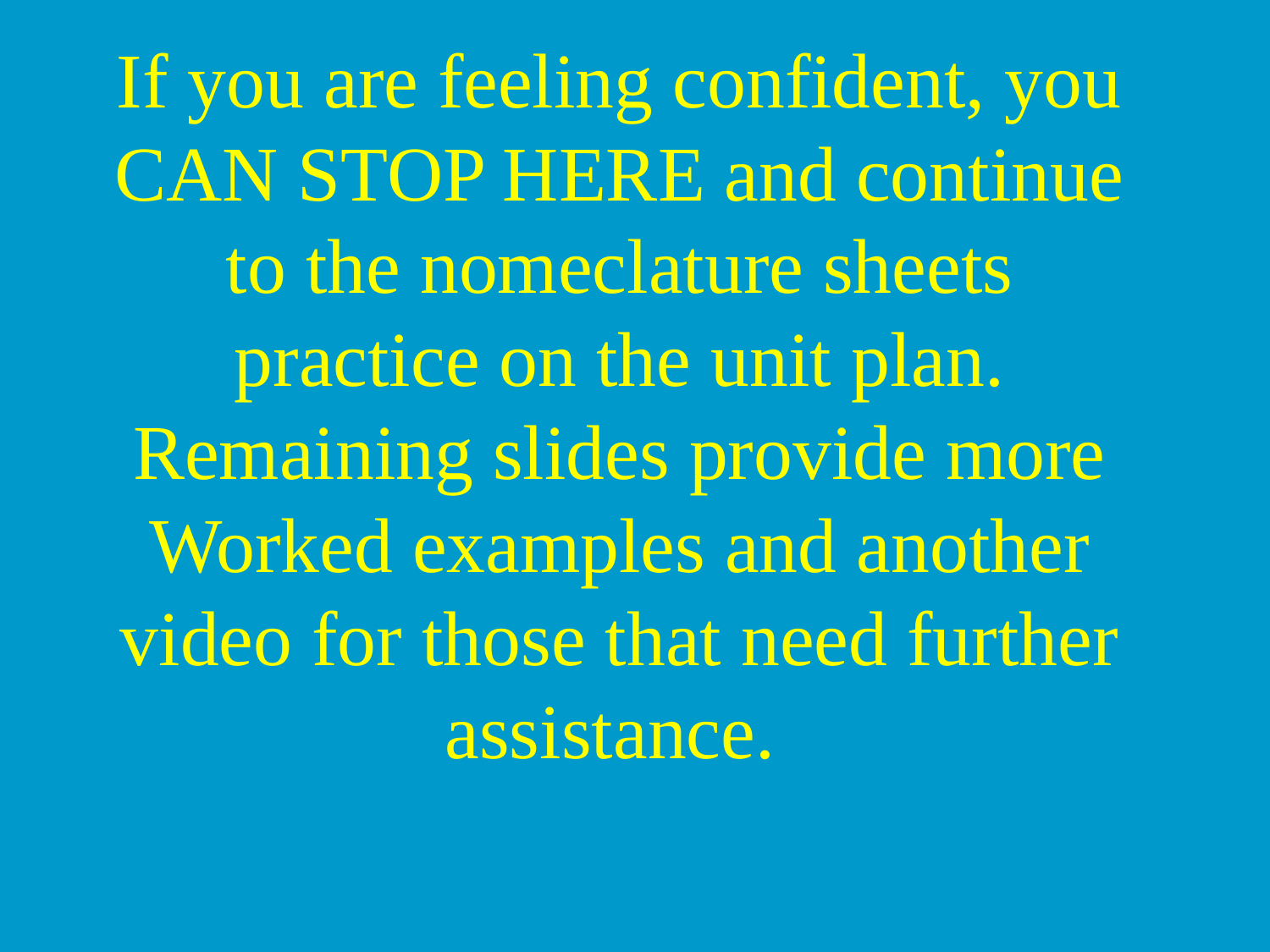

# If you are feeling confident, you CAN STOP HERE and continue to the nomeclature sheets practice on the unit plan. Remaining slides provide more Worked examples and another video for those that need further assistance.